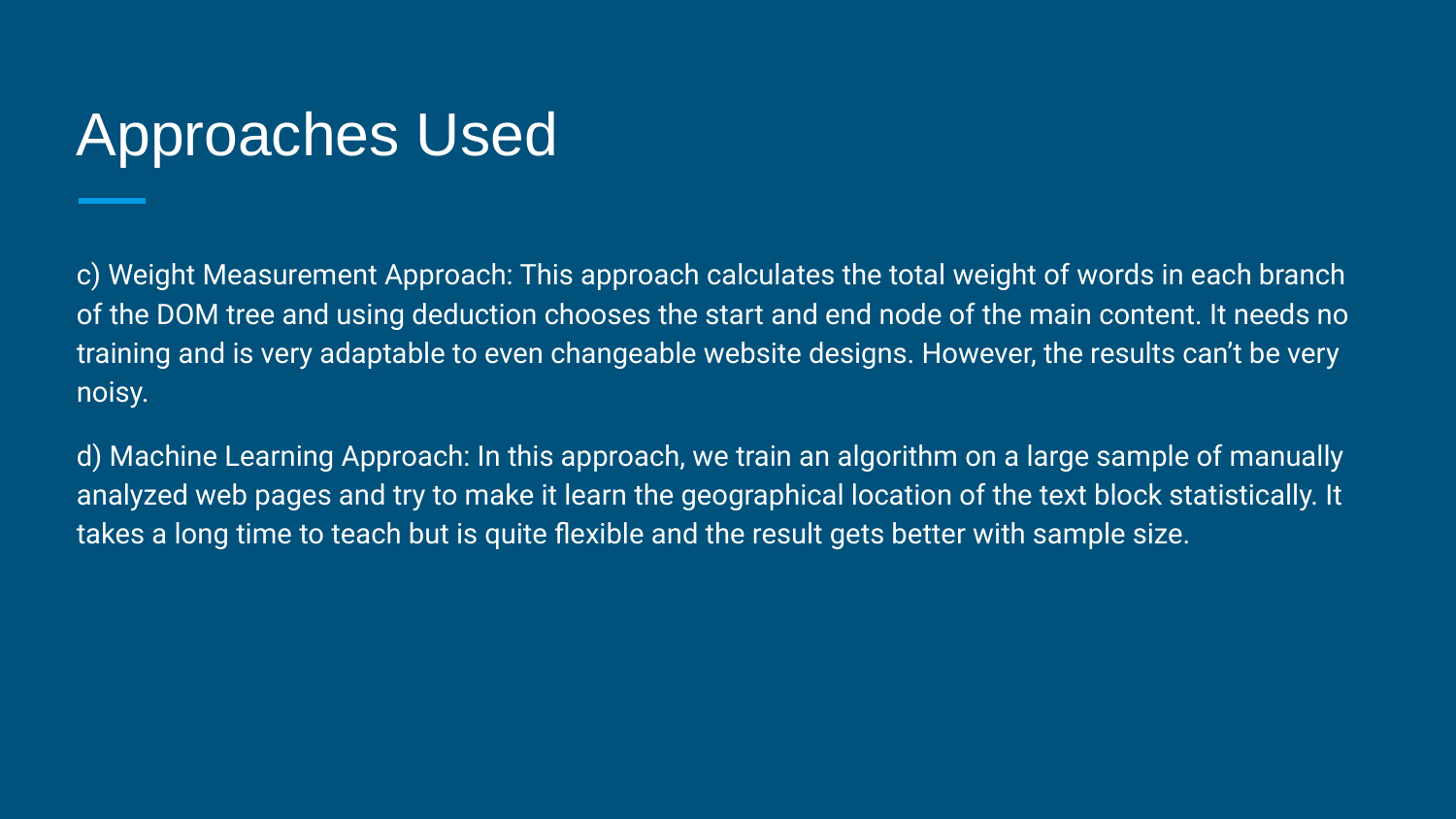

# Approaches Used
c) Weight Measurement Approach: This approach calculates the total weight of words in each branch of the DOM tree and using deduction chooses the start and end node of the main content. It needs no training and is very adaptable to even changeable website designs. However, the results can’t be very noisy.
d) Machine Learning Approach: In this approach, we train an algorithm on a large sample of manually analyzed web pages and try to make it learn the geographical location of the text block statistically. It takes a long time to teach but is quite flexible and the result gets better with sample size.